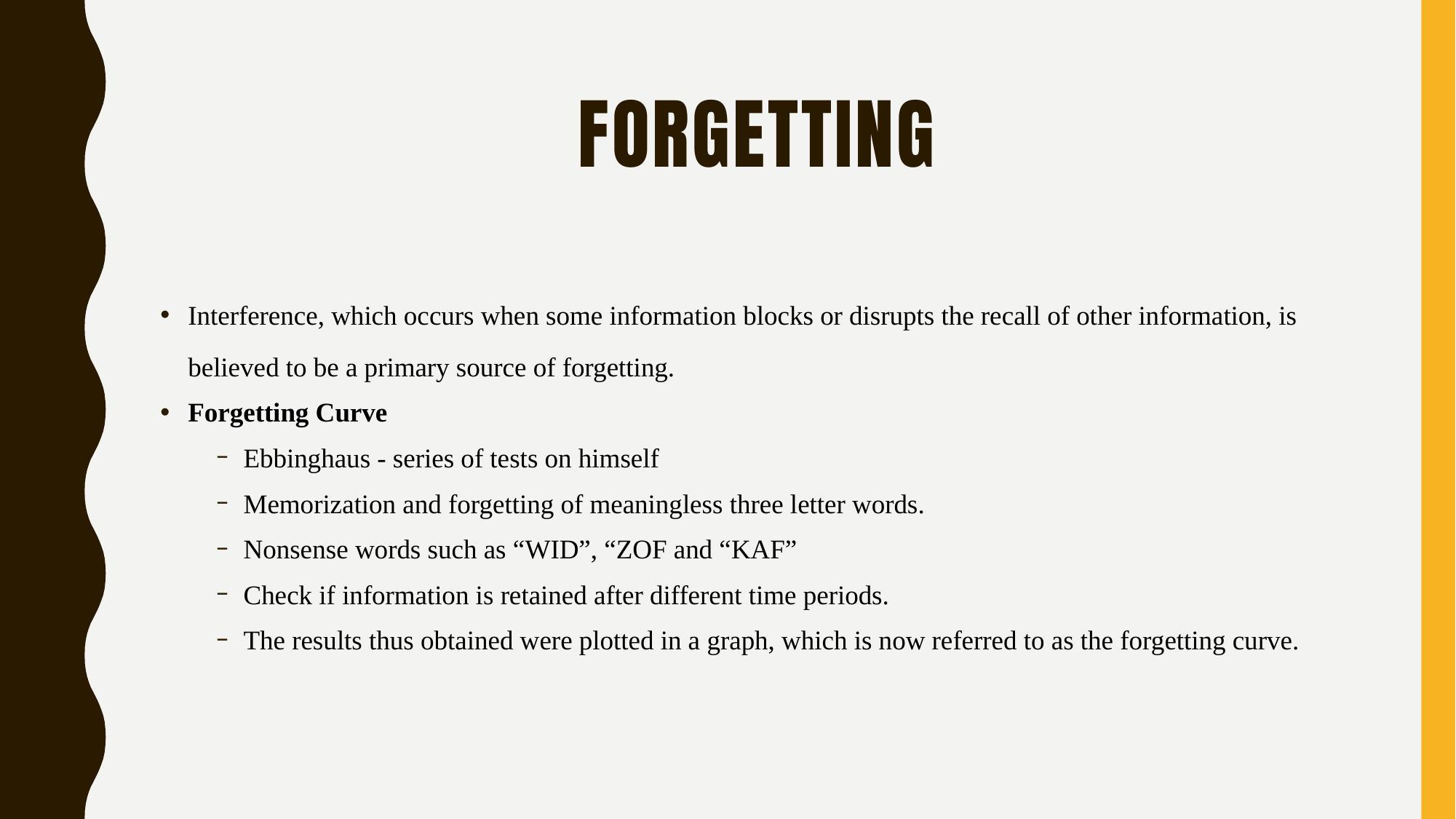

# Forgetting
Interference, which occurs when some information blocks or disrupts the recall of other information, is believed to be a primary source of forgetting.
Forgetting Curve
Ebbinghaus - series of tests on himself
Memorization and forgetting of meaningless three letter words.
Nonsense words such as “WID”, “ZOF and “KAF”
Check if information is retained after different time periods.
The results thus obtained were plotted in a graph, which is now referred to as the forgetting curve.